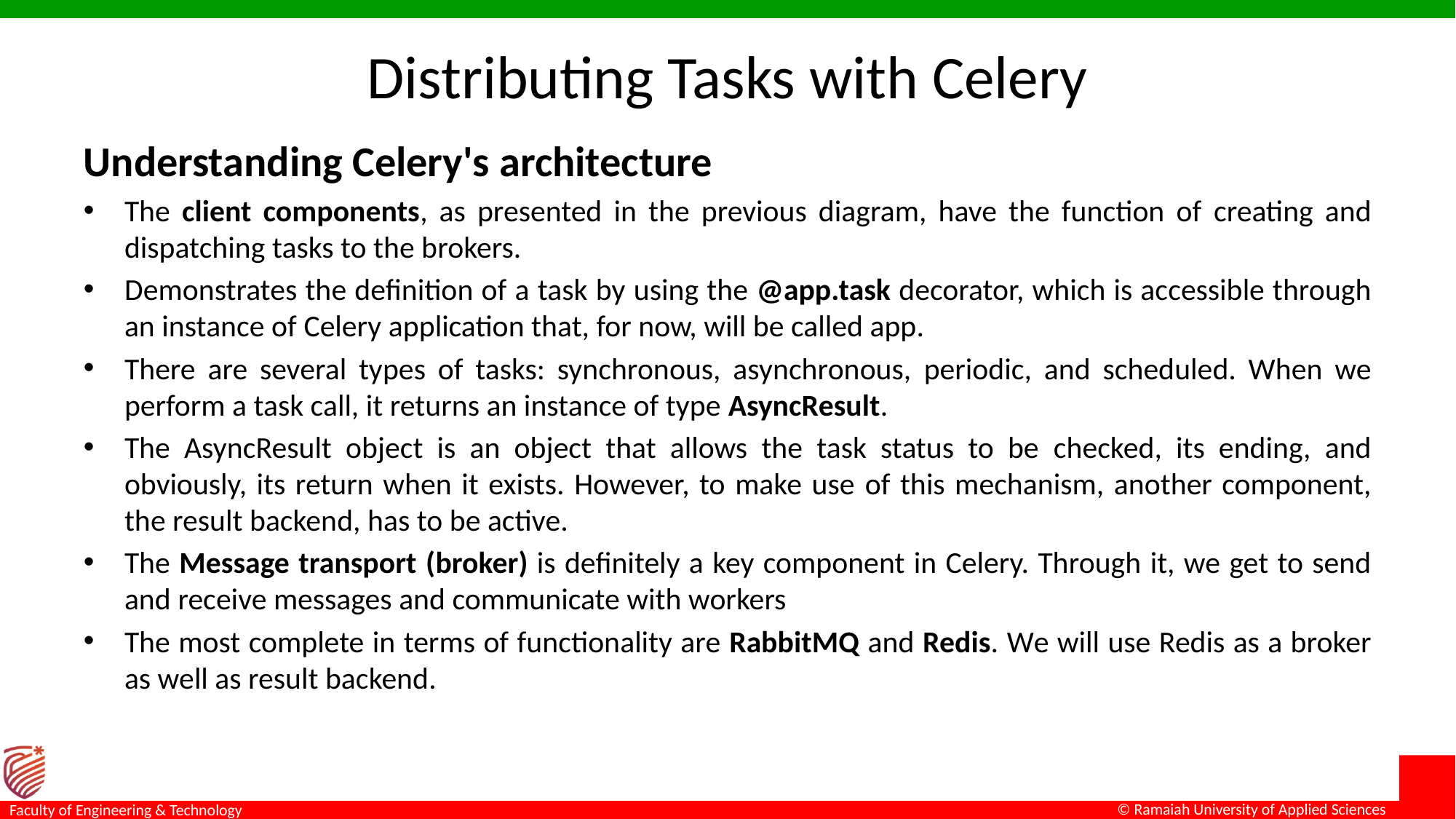

# Distributing Tasks with Celery
Understanding Celery's architecture
The client components, as presented in the previous diagram, have the function of creating and dispatching tasks to the brokers.
Demonstrates the definition of a task by using the @app.task decorator, which is accessible through an instance of Celery application that, for now, will be called app.
There are several types of tasks: synchronous, asynchronous, periodic, and scheduled. When we perform a task call, it returns an instance of type AsyncResult.
The AsyncResult object is an object that allows the task status to be checked, its ending, and obviously, its return when it exists. However, to make use of this mechanism, another component, the result backend, has to be active.
The Message transport (broker) is definitely a key component in Celery. Through it, we get to send and receive messages and communicate with workers
The most complete in terms of functionality are RabbitMQ and Redis. We will use Redis as a broker as well as result backend.